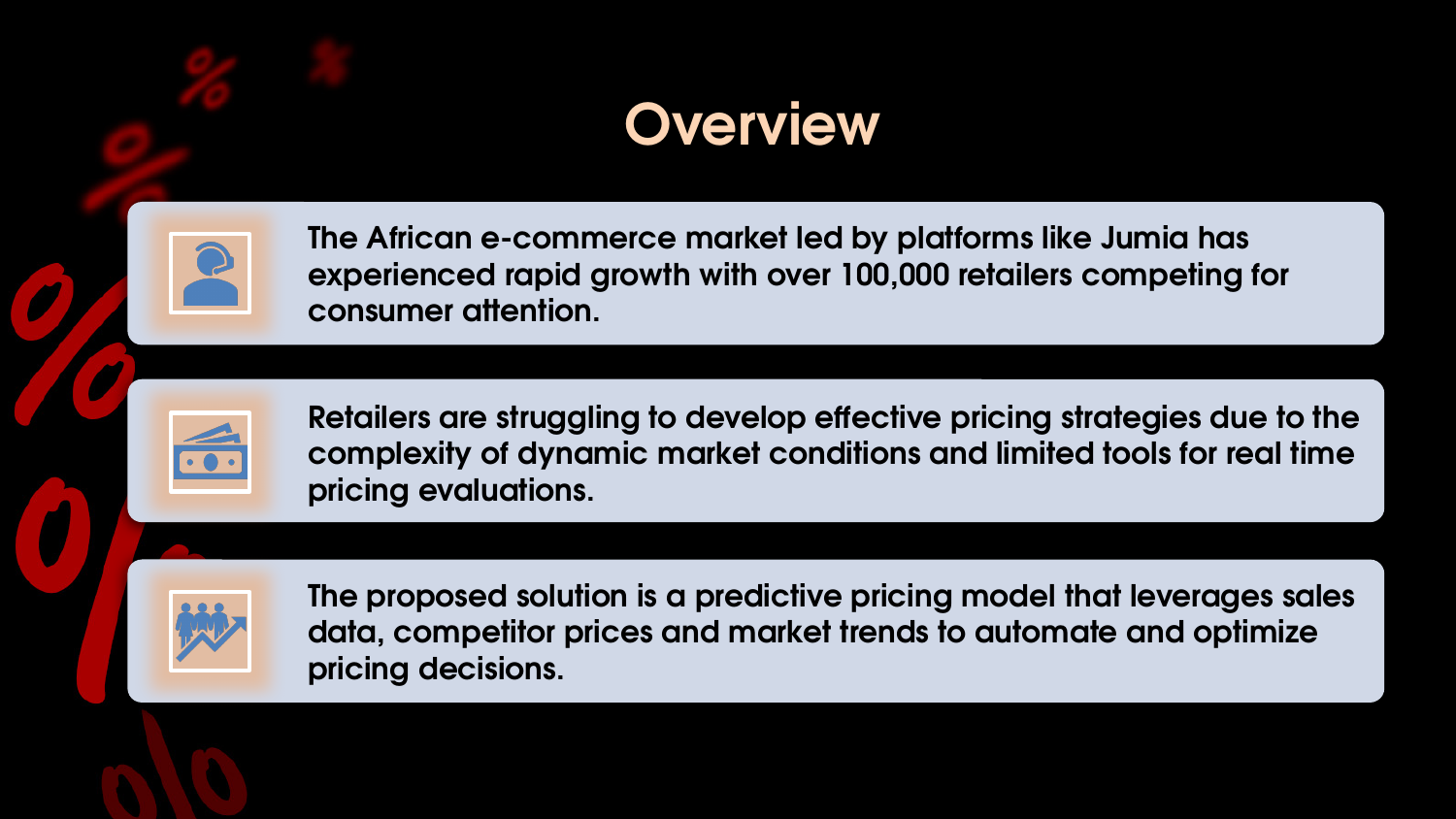

# Overview
The African e-commerce market led by platforms like Jumia has experienced rapid growth with over 100,000 retailers competing for consumer attention.
Retailers are struggling to develop effective pricing strategies due to the complexity of dynamic market conditions and limited tools for real time pricing evaluations.
The proposed solution is a predictive pricing model that leverages sales data, competitor prices and market trends to automate and optimize pricing decisions.